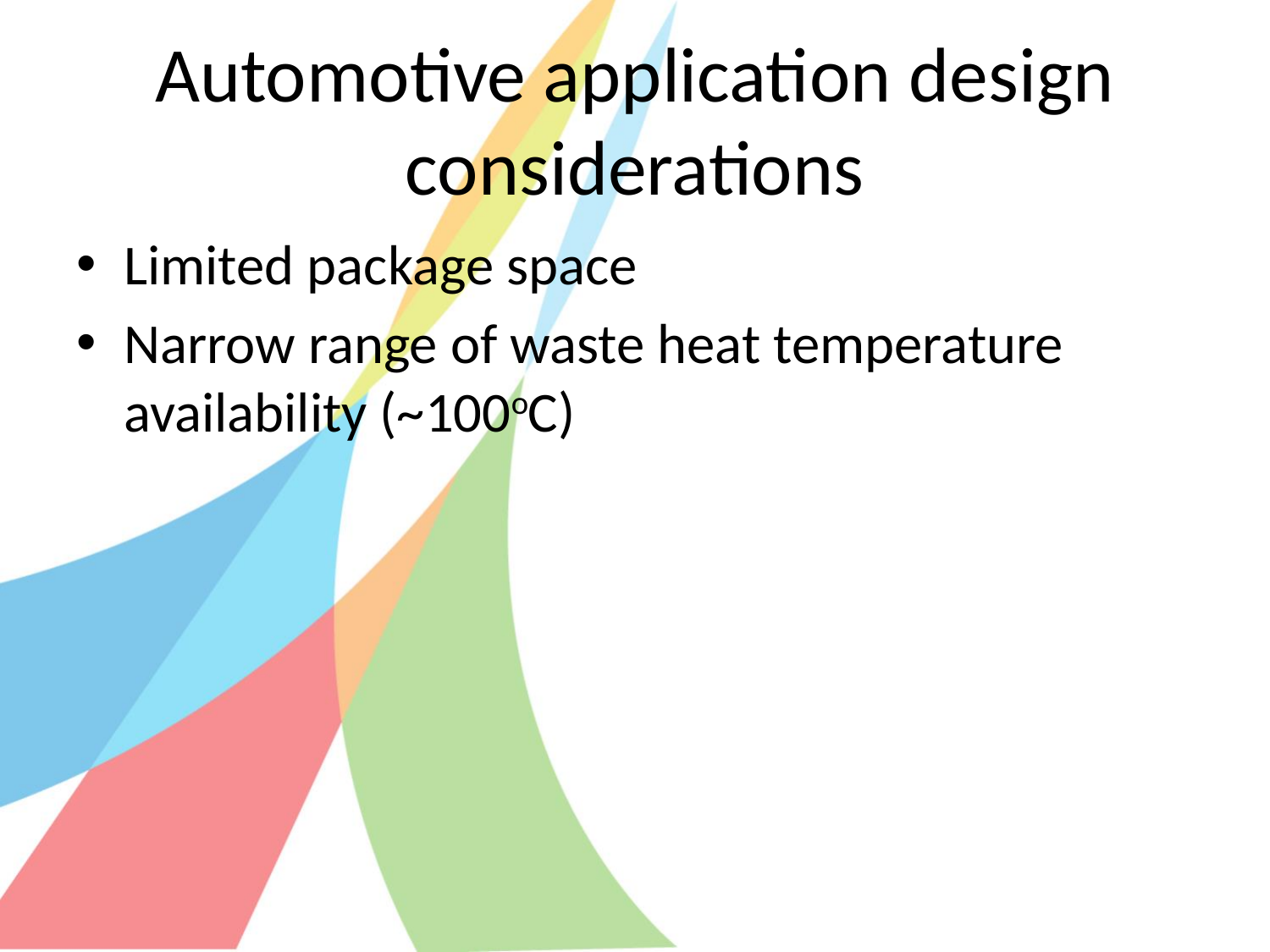

# Automotive application design considerations
Limited package space
Narrow range of waste heat temperature availability (~100oC)